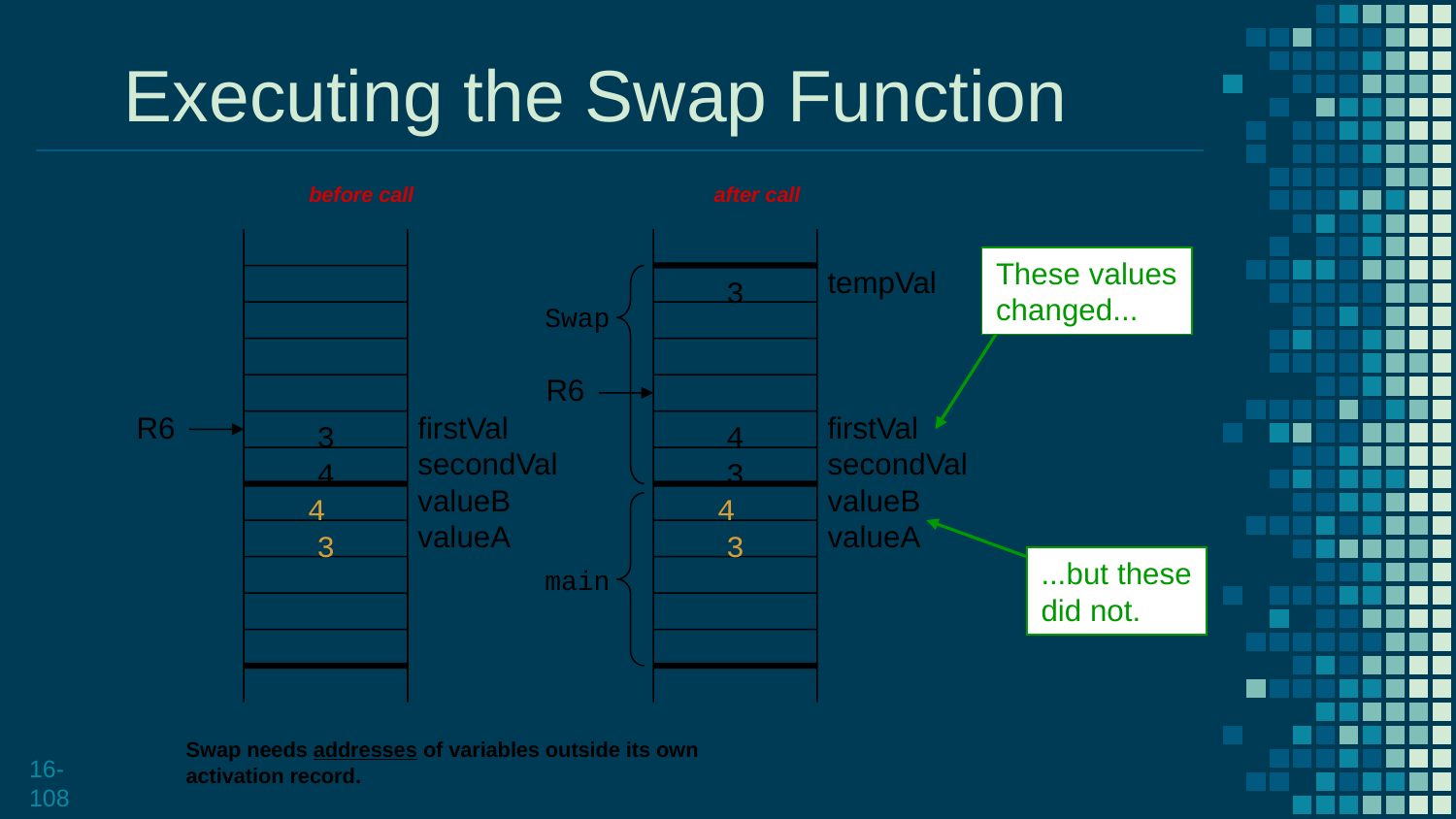

# Executing the Swap Function
before call
after call

These values
changed...

firstVal
secondVal
valueB
valueA

tempVal

firstVal
secondVal
valueB
valueA

3
4
4
3

3

4
3
4
3

Swap

R6

R6

...but these
did not.

main

Swap needs addresses of variables outside its own
activation record.
16-108